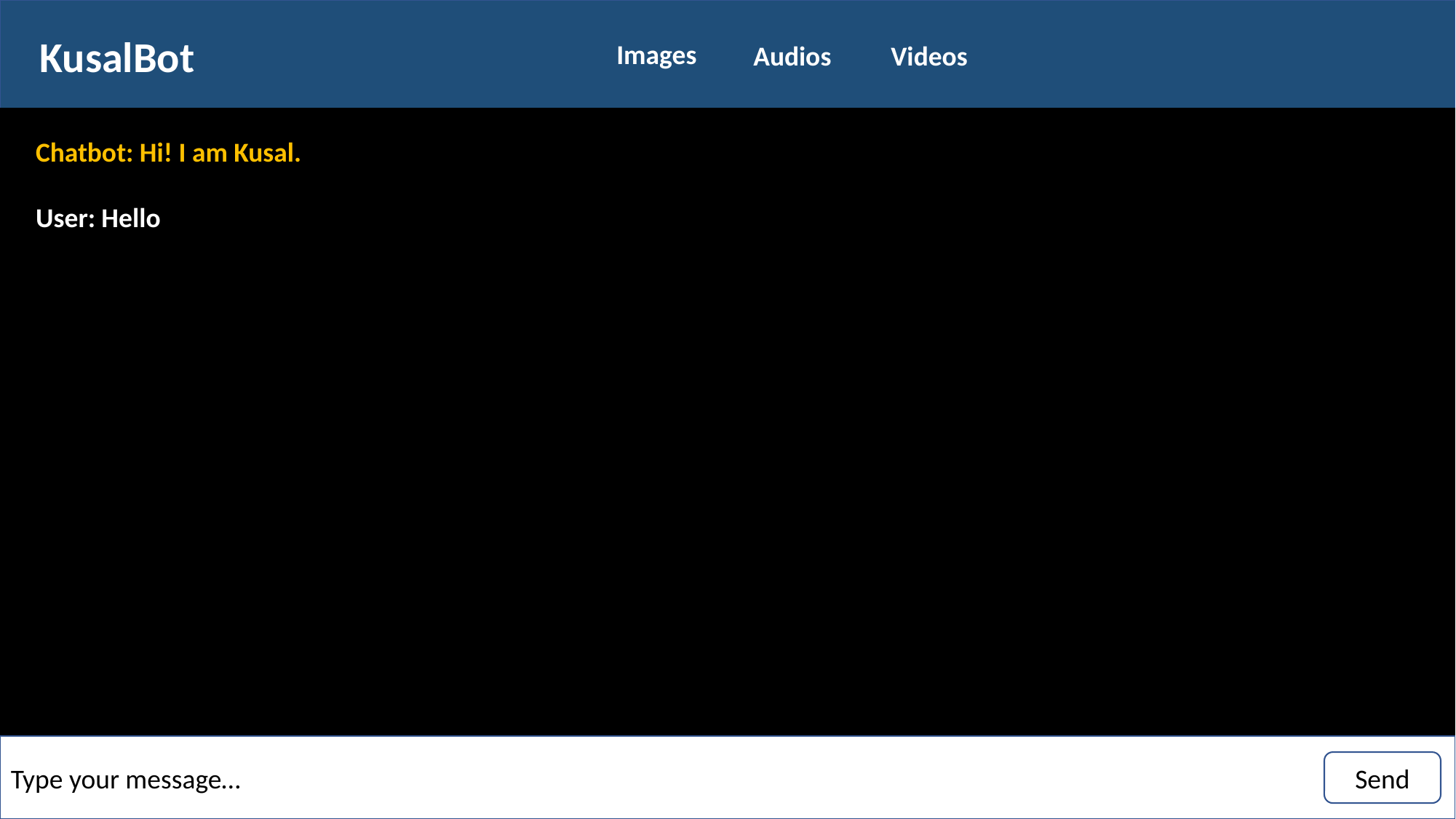

KusalBot
Images
Audios
Videos

Chatbot: Hi! I am Kusal.

User: Hello
Type your message…
Send